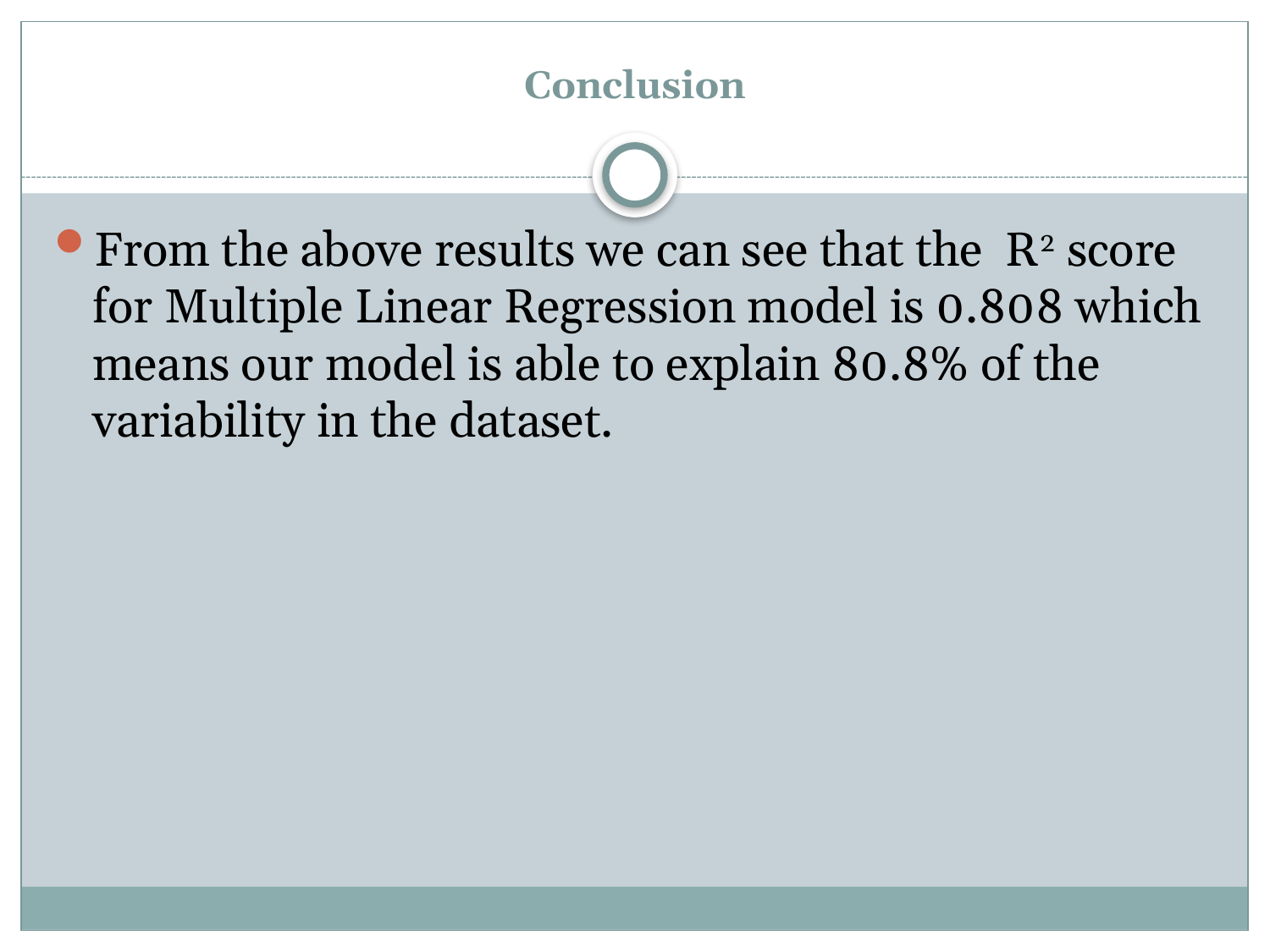

# Conclusion
From the above results we can see that the  R2 score for Multiple Linear Regression model is 0.808 which means our model is able to explain 80.8% of the variability in the dataset.